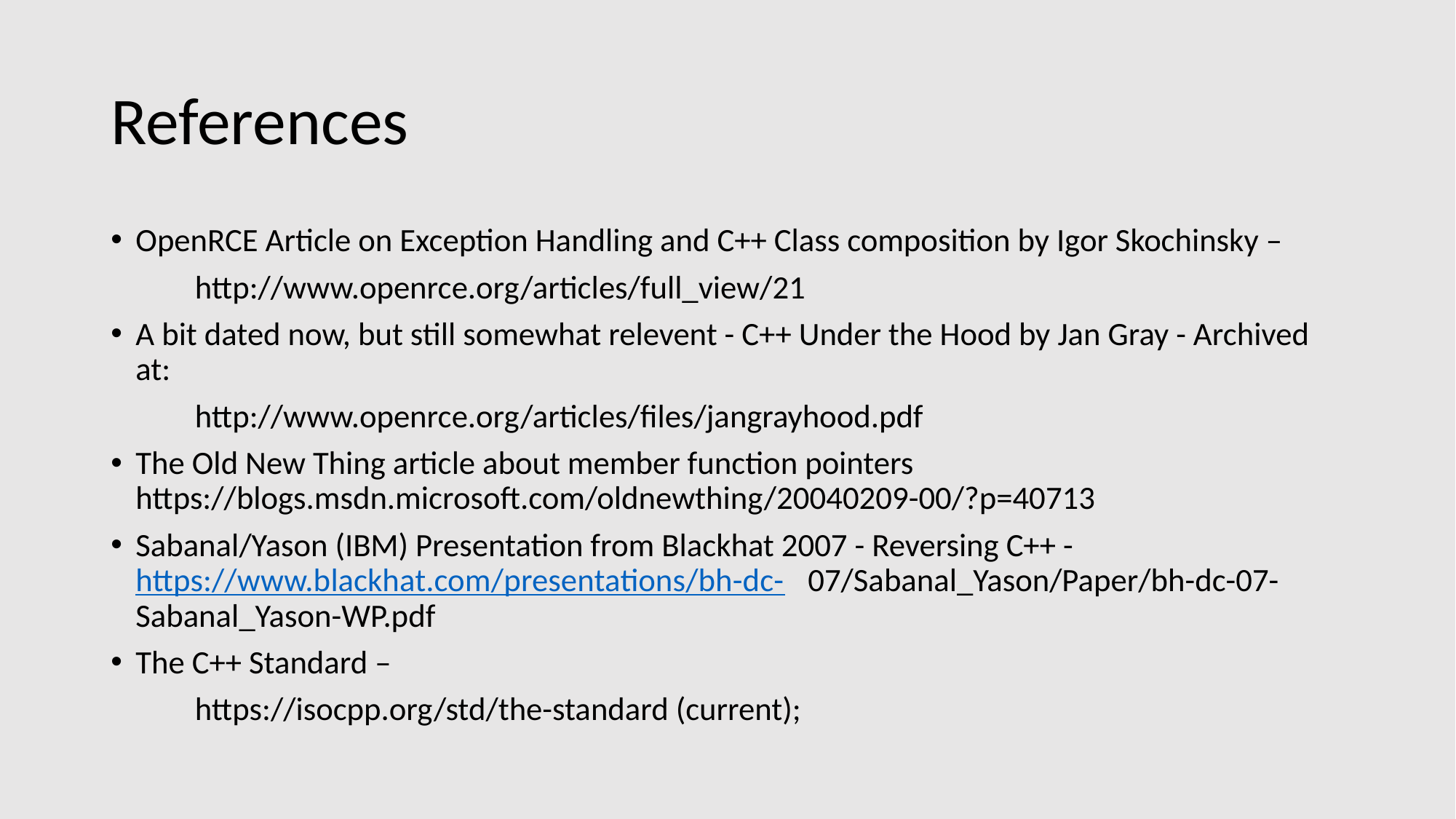

# References
OpenRCE Article on Exception Handling and C++ Class composition by Igor Skochinsky –
	http://www.openrce.org/articles/full_view/21
A bit dated now, but still somewhat relevent - C++ Under the Hood by Jan Gray - Archived at:
	http://www.openrce.org/articles/files/jangrayhood.pdf
The Old New Thing article about member function pointers 	https://blogs.msdn.microsoft.com/oldnewthing/20040209-00/?p=40713
Sabanal/Yason (IBM) Presentation from Blackhat 2007 - Reversing C++ - 	https://www.blackhat.com/presentations/bh-dc-	07/Sabanal_Yason/Paper/bh-dc-07-Sabanal_Yason-WP.pdf
The C++ Standard –
	https://isocpp.org/std/the-standard (current);